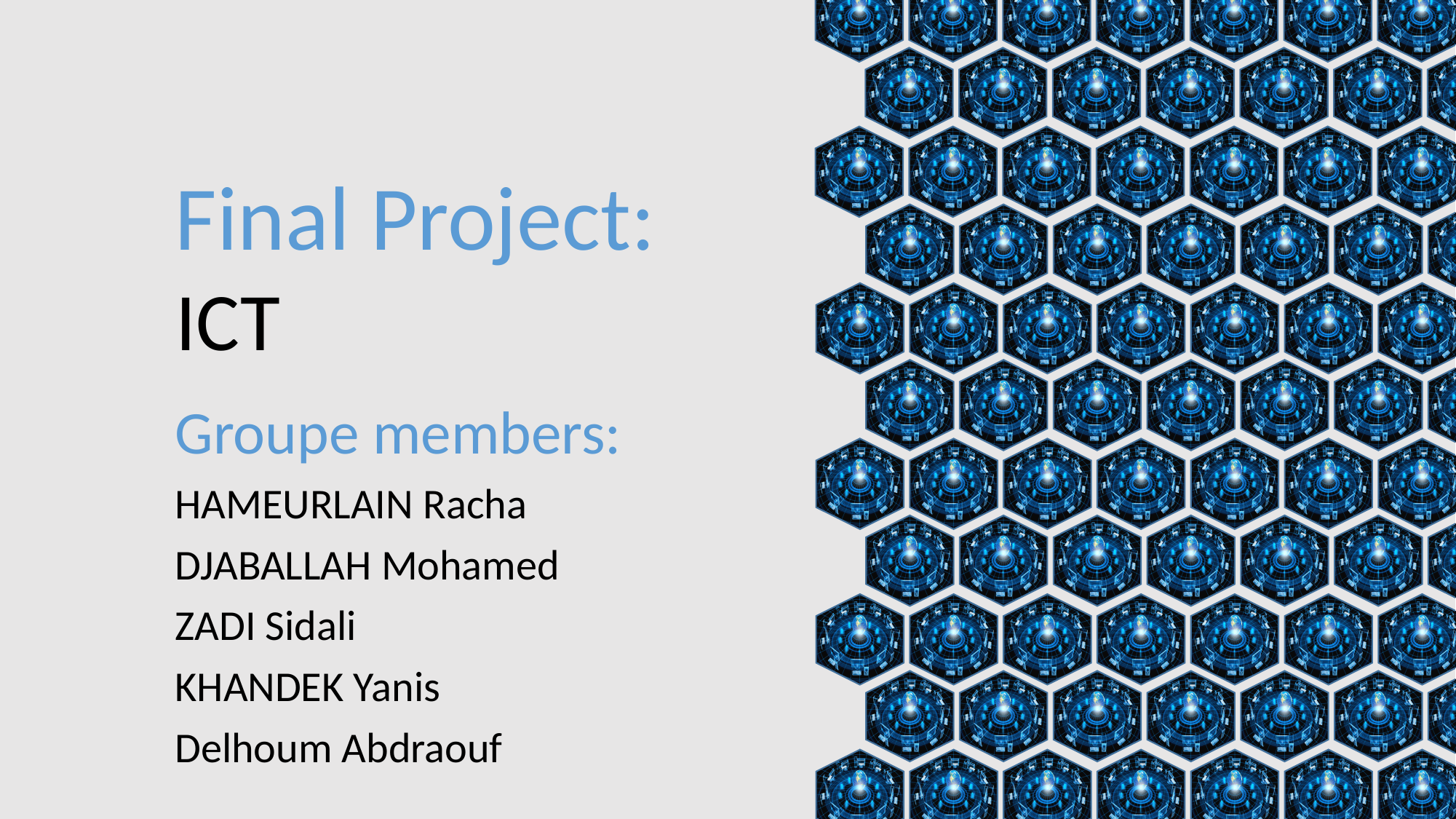

# Final Project:
ICT
Groupe members:
HAMEURLAIN Racha
DJABALLAH Mohamed
ZADI Sidali
KHANDEK Yanis
Delhoum Abdraouf